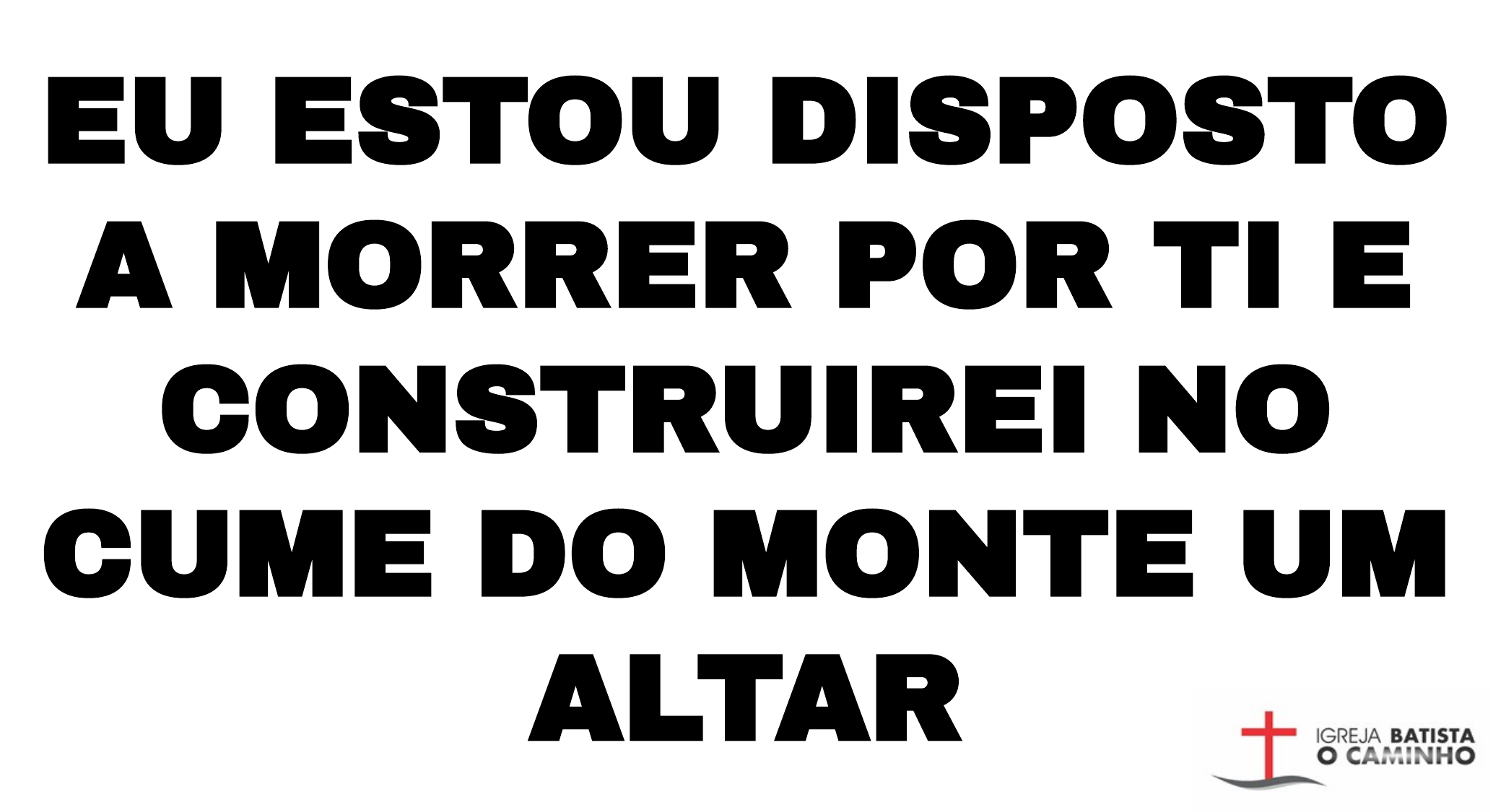

EU ESTOU DISPOSTO A MORRER POR TI E CONSTRUIREI NO CUME DO MONTE UM ALTAR